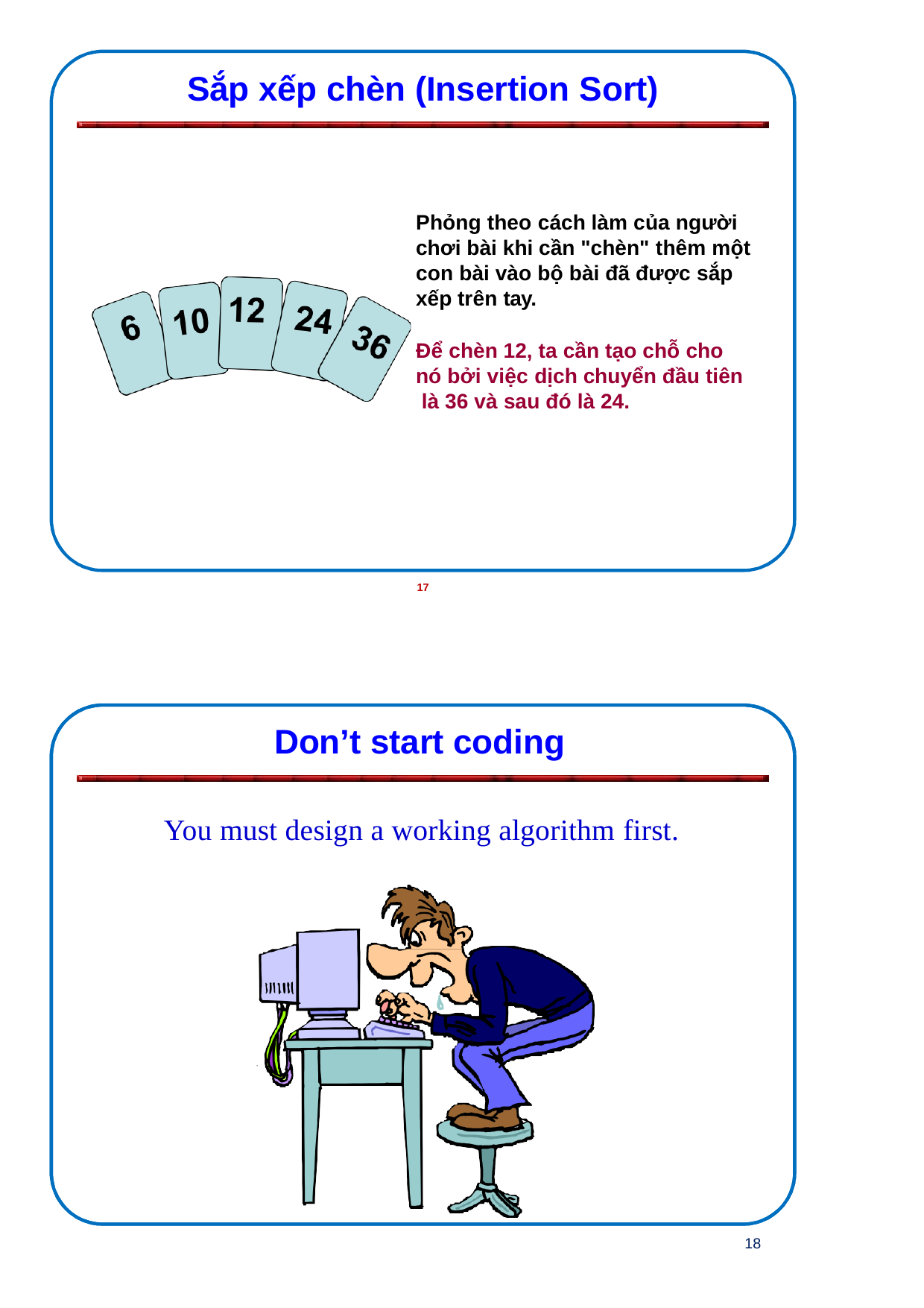

Sắp xếp chèn (Insertion Sort)

Phỏng theo cách làm của người  chơi bài khi cần "chèn" thêm một  con bài vào bộ bài đã được sắp  xếp trên tay.

Để chèn 12, ta cần tạo chỗ cho  nó bởi việc dịch chuyển đầu tiên  là 36 và sau đó là 24.

17

Don’t start coding
You must design a working algorithm first.

18